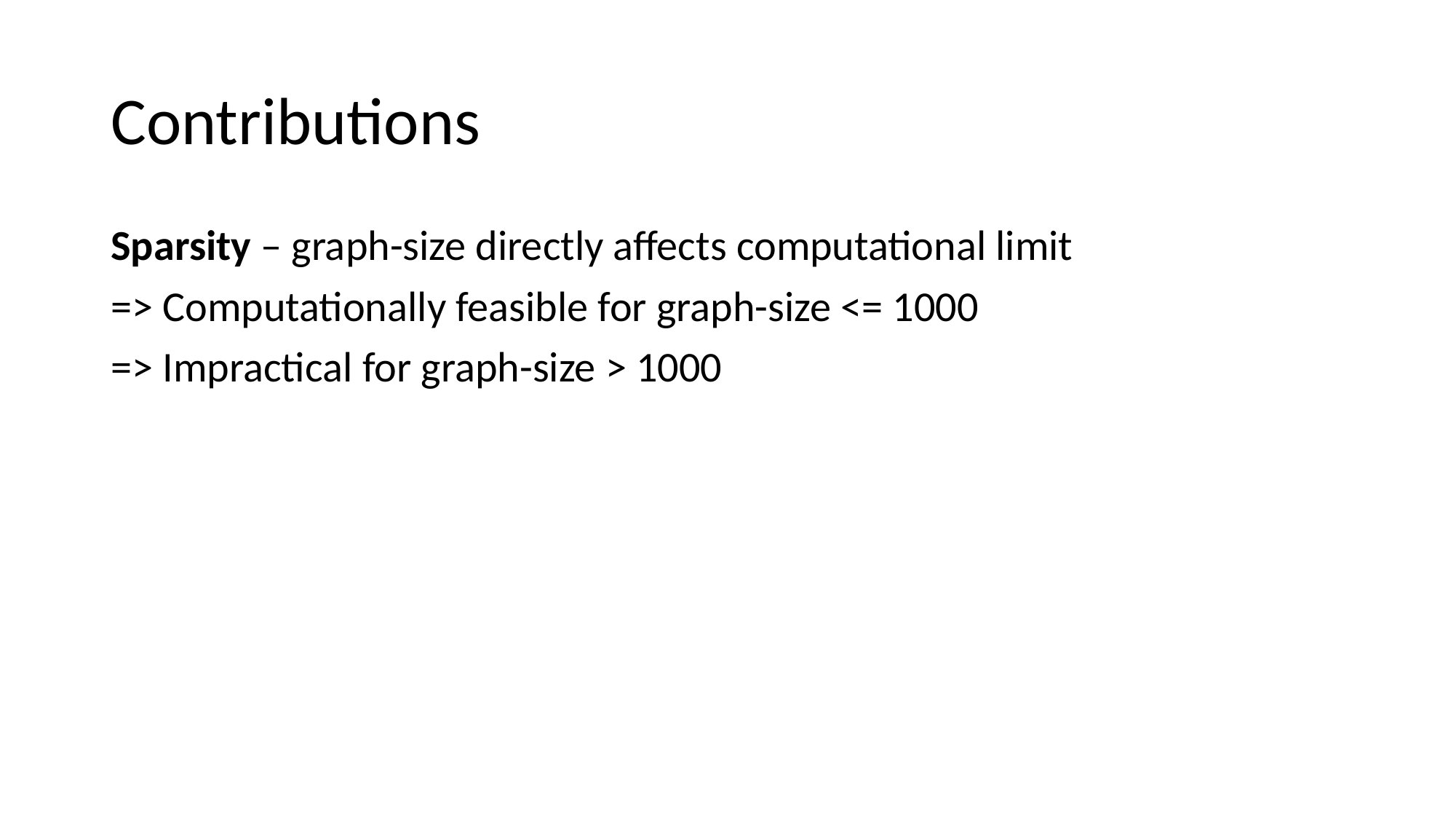

# Contributions
Sparsity – graph-size directly affects computational limit
=> Computationally feasible for graph-size <= 1000
=> Impractical for graph-size > 1000